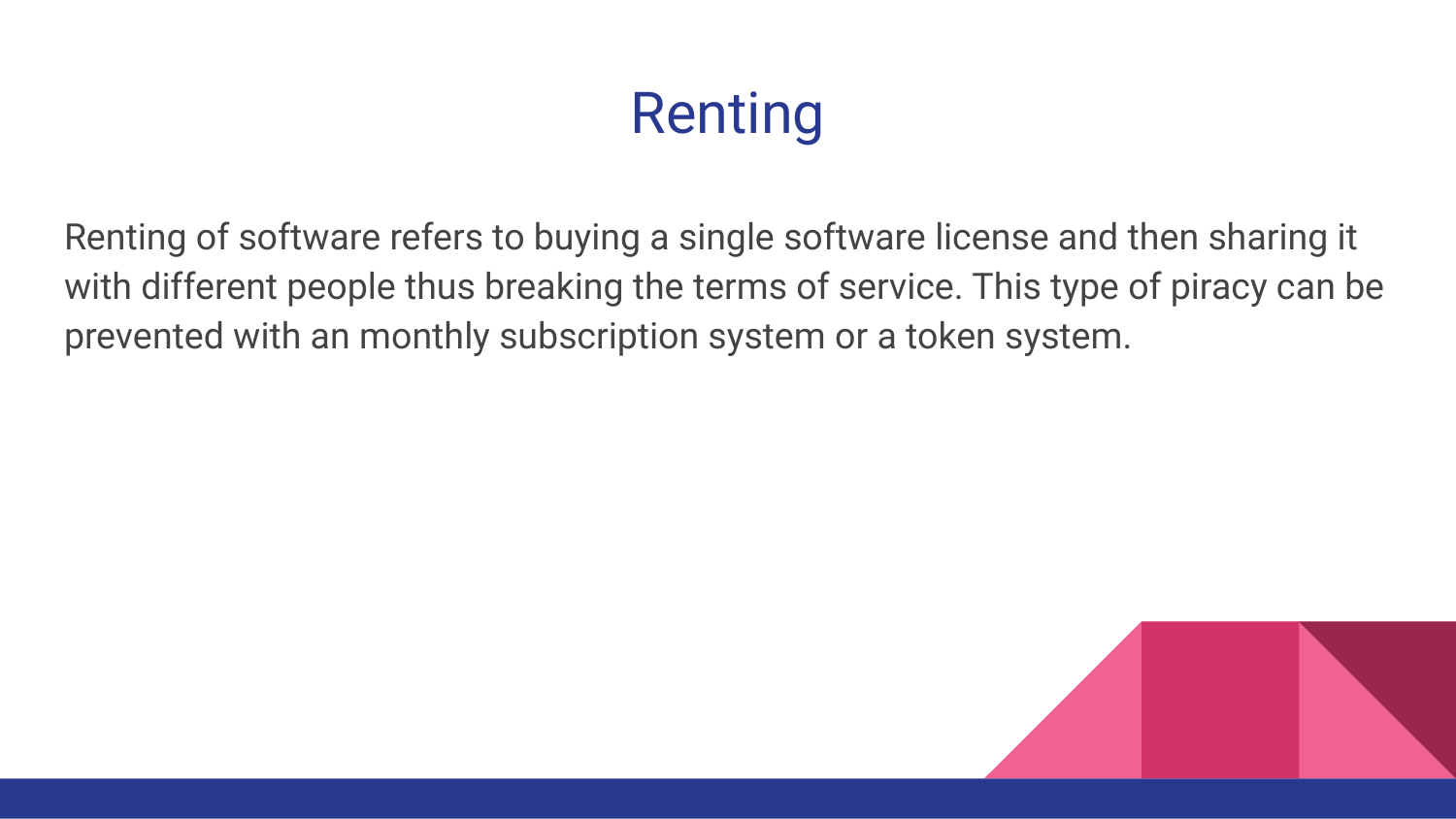

# Renting
Renting of software refers to buying a single software license and then sharing it with different people thus breaking the terms of service. This type of piracy can be prevented with an monthly subscription system or a token system.